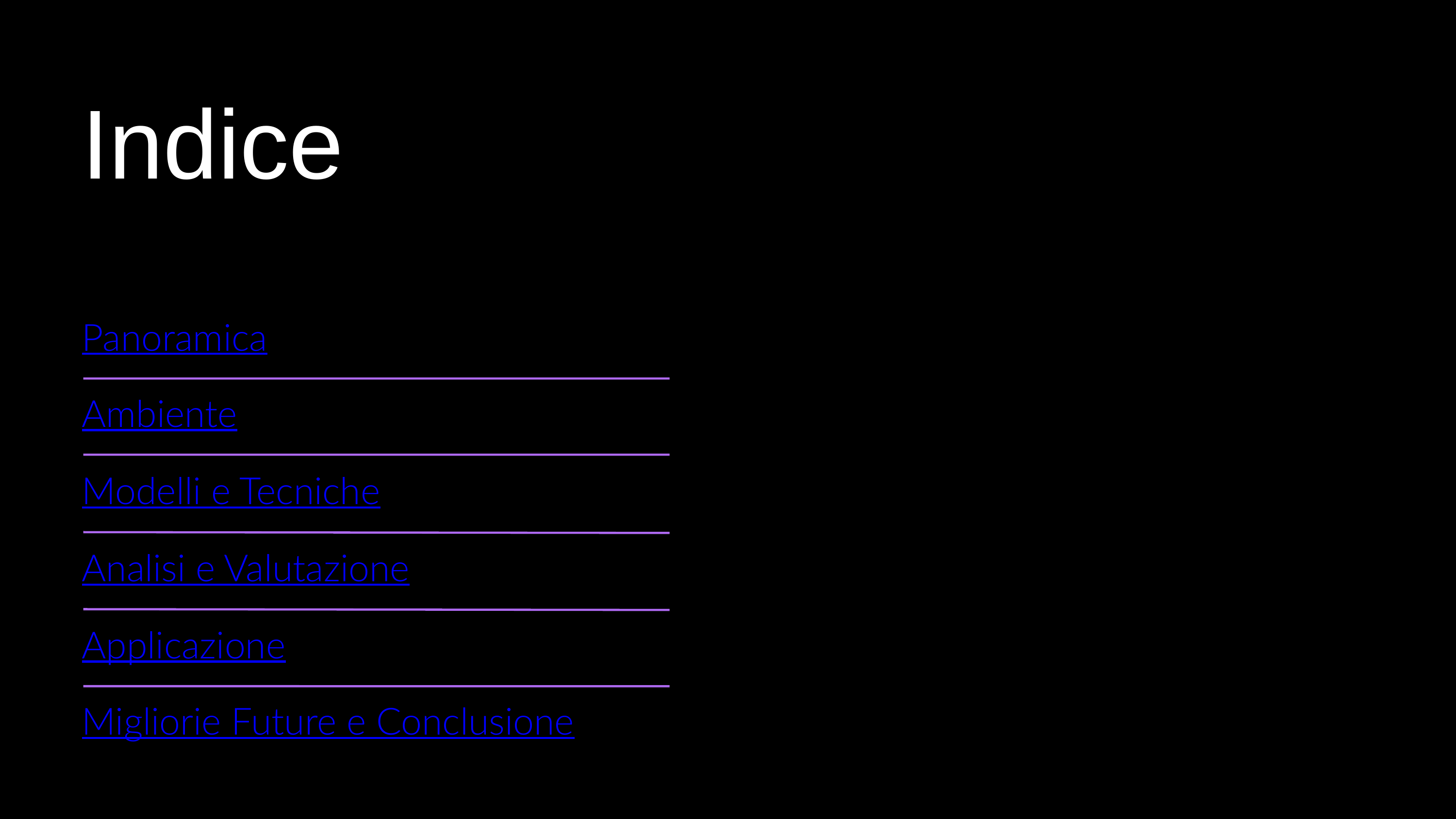

Indice
Panoramica

Ambiente

Modelli e Tecniche

Analisi e Valutazione

Applicazione

Migliorie Future e Conclusione